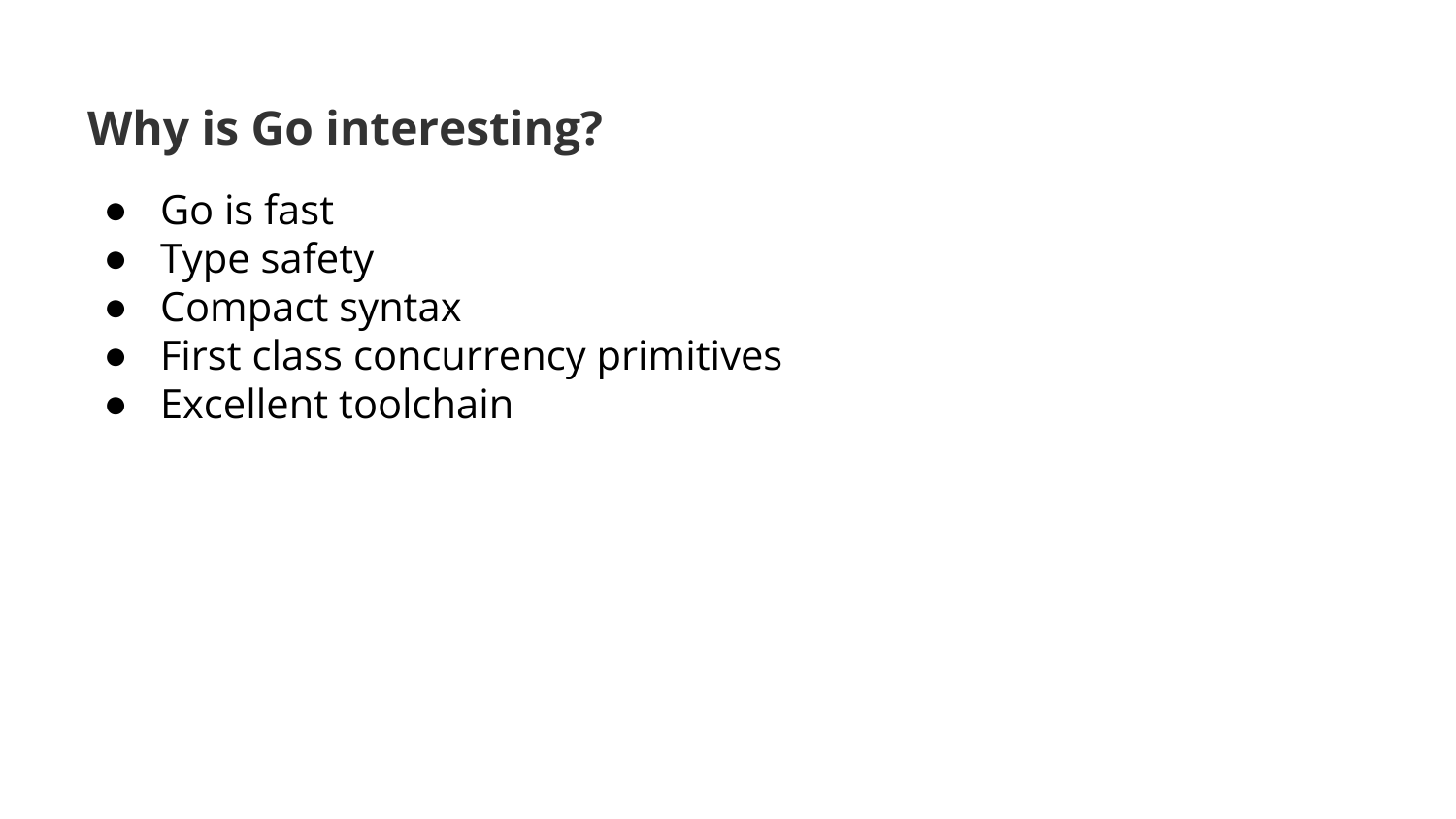

# Why is Go interesting?
Go is fast
Type safety
Compact syntax
First class concurrency primitives
Excellent toolchain